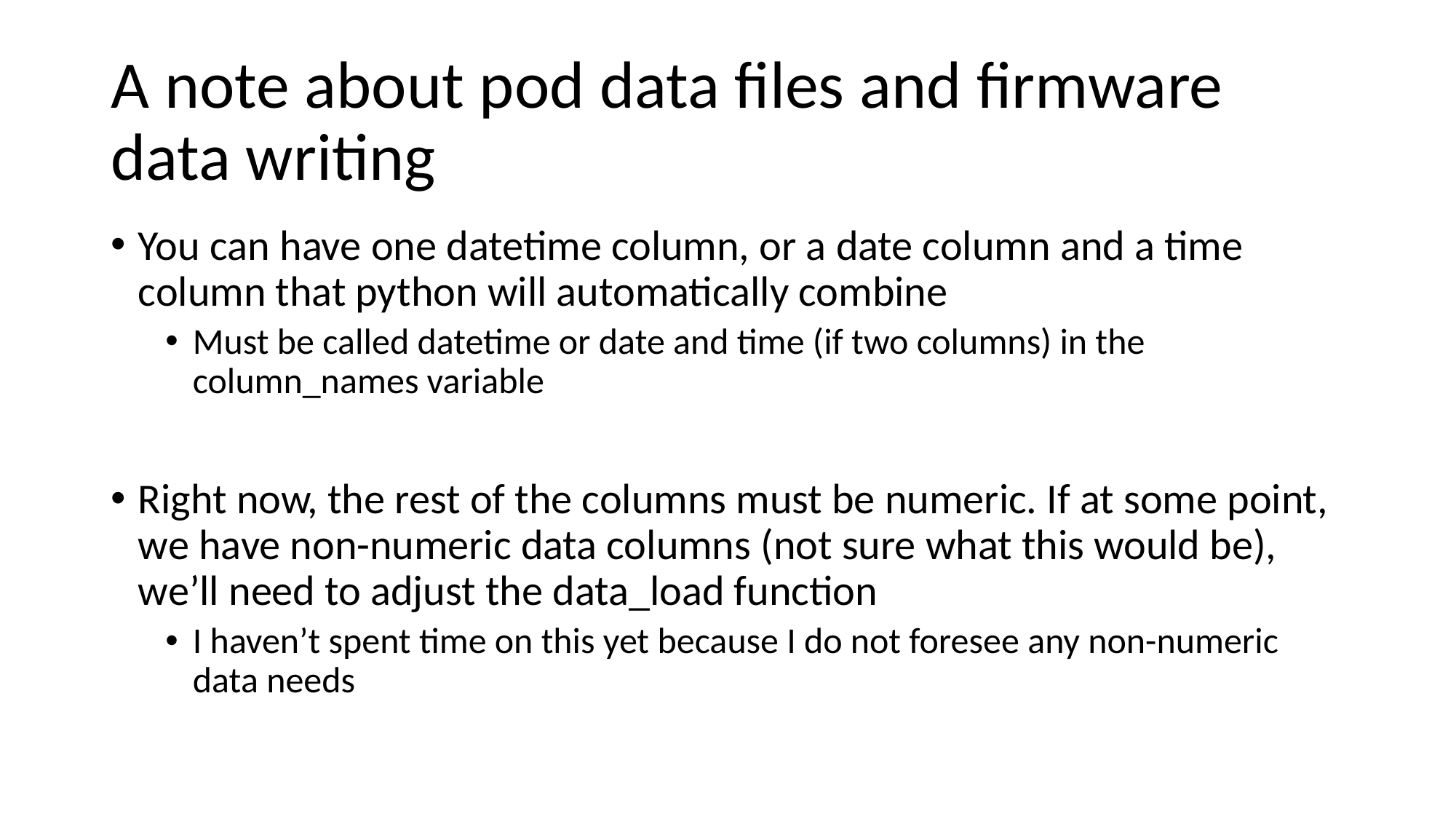

# A note about pod data files and firmware data writing
You can have one datetime column, or a date column and a time column that python will automatically combine
Must be called datetime or date and time (if two columns) in the column_names variable

Right now, the rest of the columns must be numeric. If at some point, we have non-numeric data columns (not sure what this would be), we’ll need to adjust the data_load function
I haven’t spent time on this yet because I do not foresee any non-numeric data needs